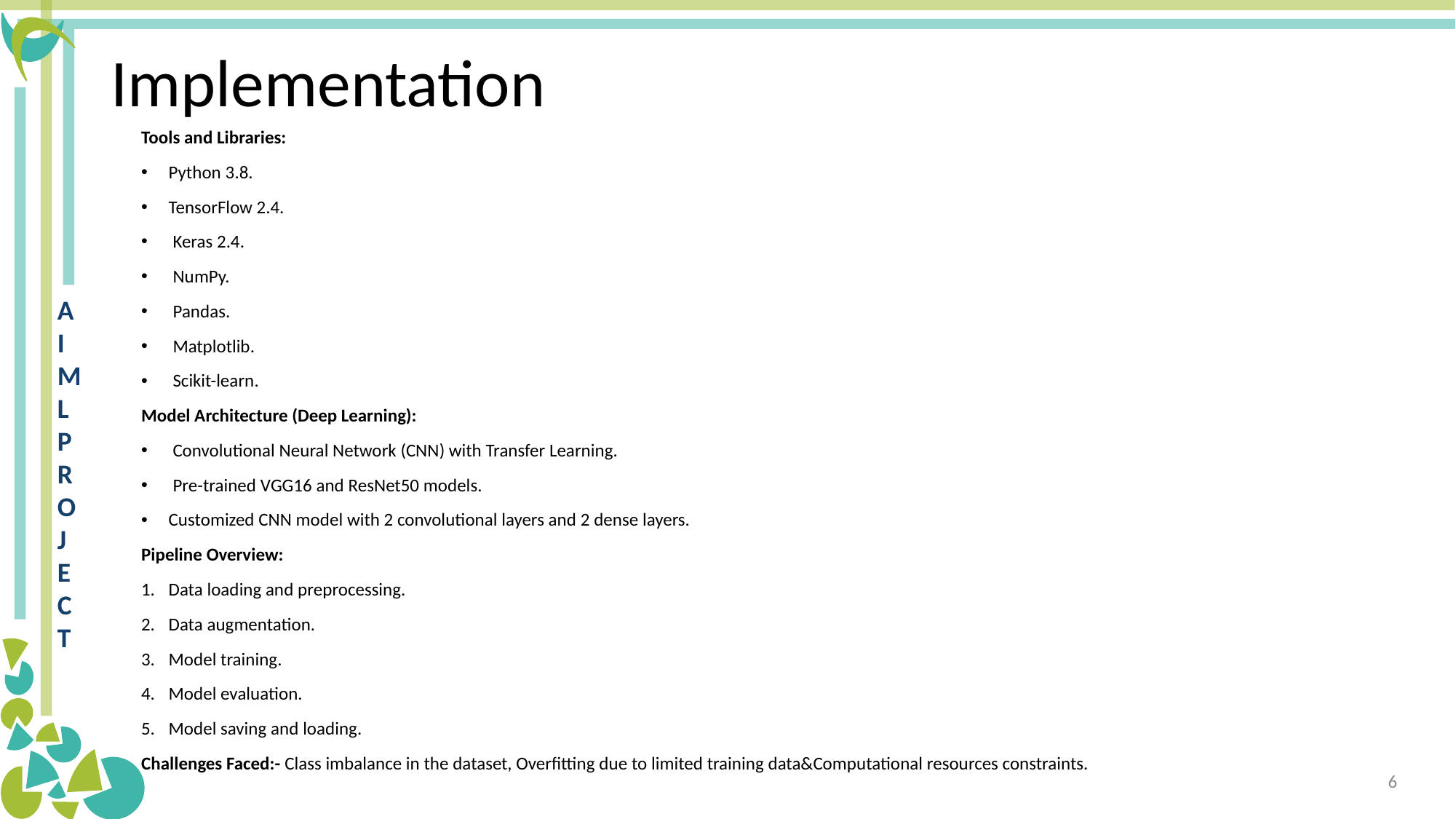

# Implementation
Tools and Libraries:
Python 3.8.
TensorFlow 2.4.
 Keras 2.4.
 NumPy.
 Pandas.
 Matplotlib.
 Scikit-learn.
Model Architecture (Deep Learning):
 Convolutional Neural Network (CNN) with Transfer Learning.
 Pre-trained VGG16 and ResNet50 models.
Customized CNN model with 2 convolutional layers and 2 dense layers.
Pipeline Overview:
Data loading and preprocessing.
Data augmentation.
Model training.
Model evaluation.
Model saving and loading.
Challenges Faced:- Class imbalance in the dataset, Overfitting due to limited training data&Computational resources constraints.
6